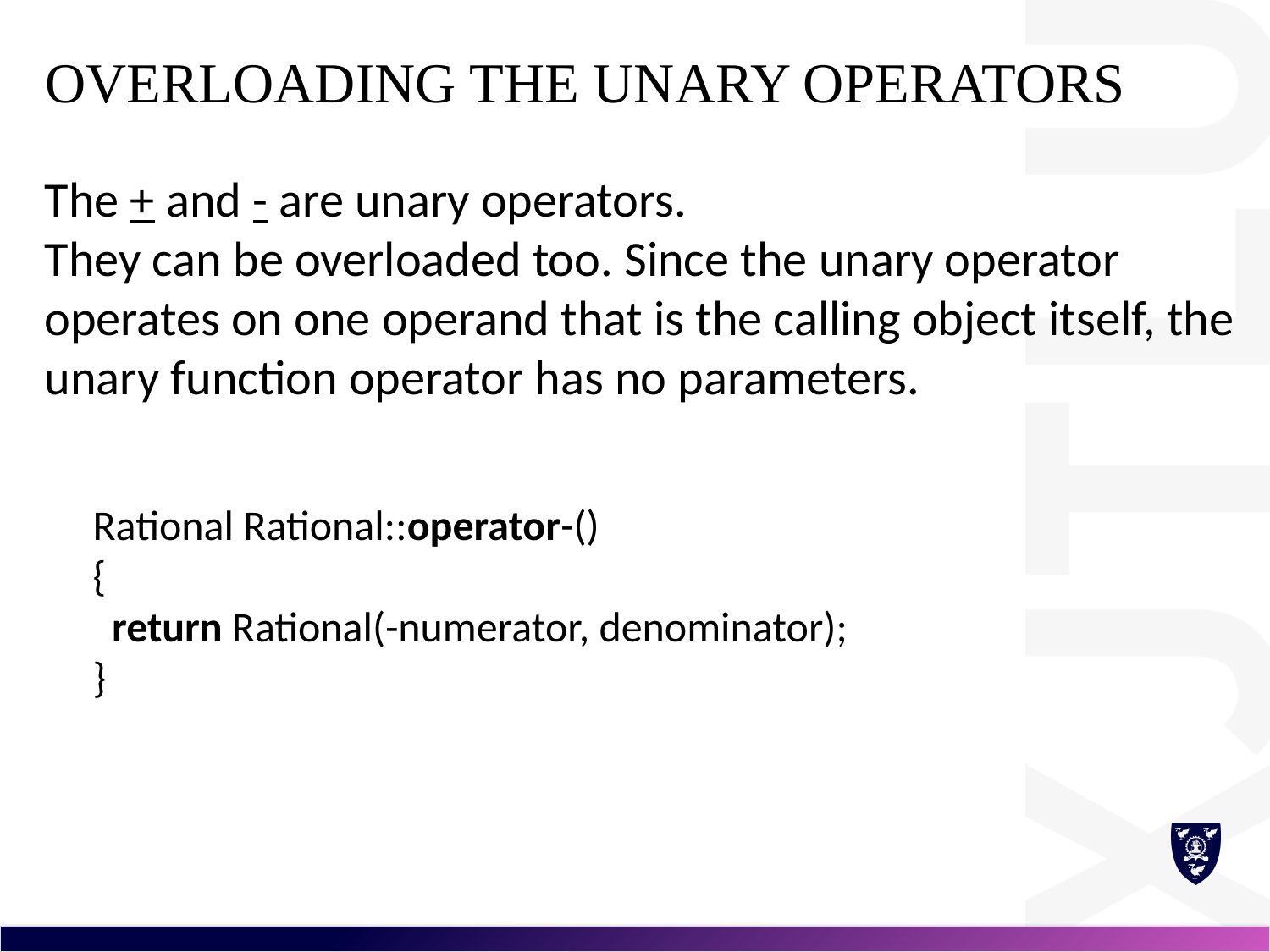

# Overloading the Unary Operators
The + and - are unary operators.
They can be overloaded too. Since the unary operator operates on one operand that is the calling object itself, the unary function operator has no parameters.

Rational Rational::operator-()
{
  return Rational(-numerator, denominator);
}
21